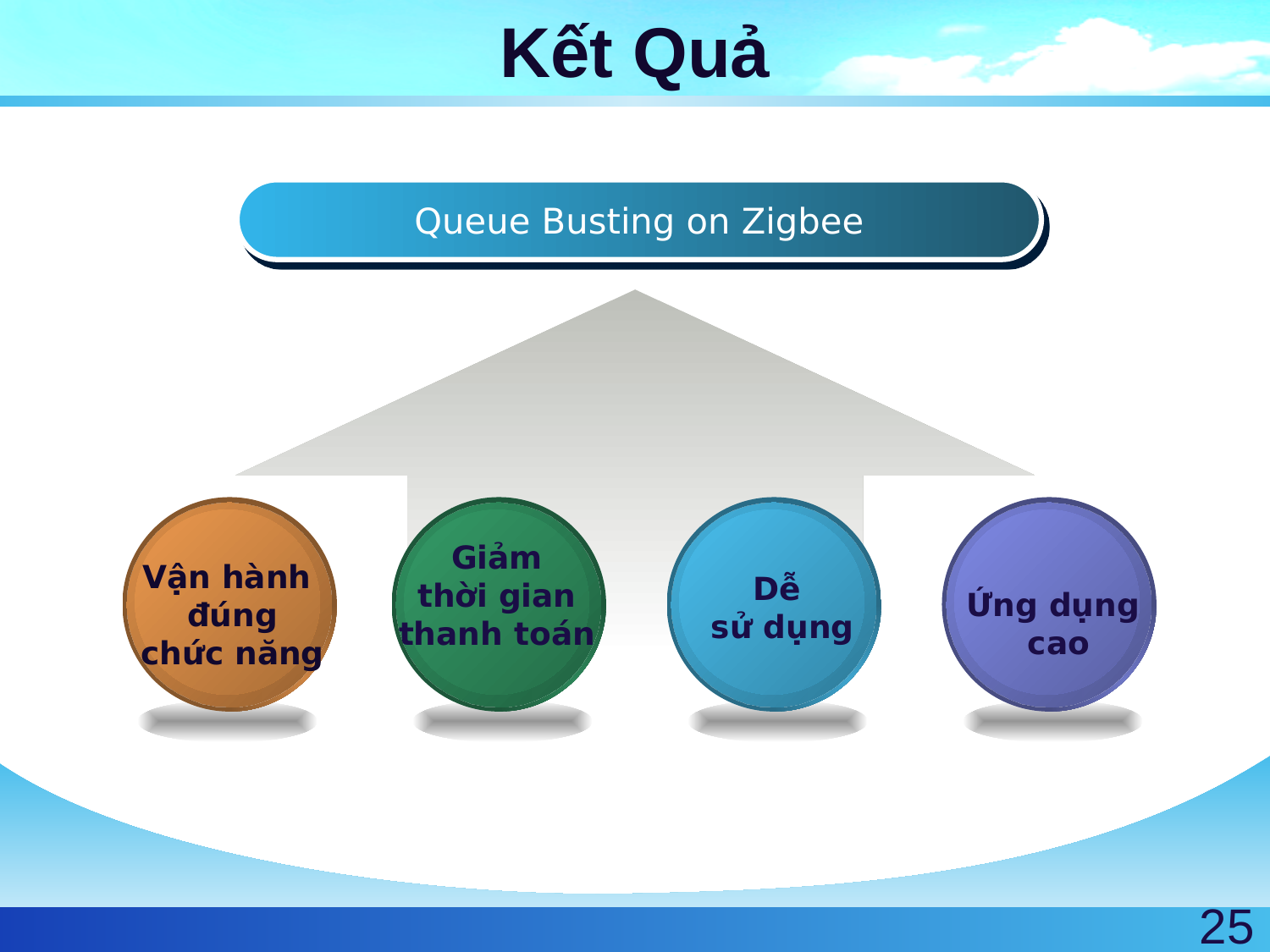

# Kết Quả
Queue Busting on Zigbee

Vận hành
 đúng
 chức năng

Giảm
thời gian
thanh toán

Dễ
sử dụng

Ứng dụng
cao

25